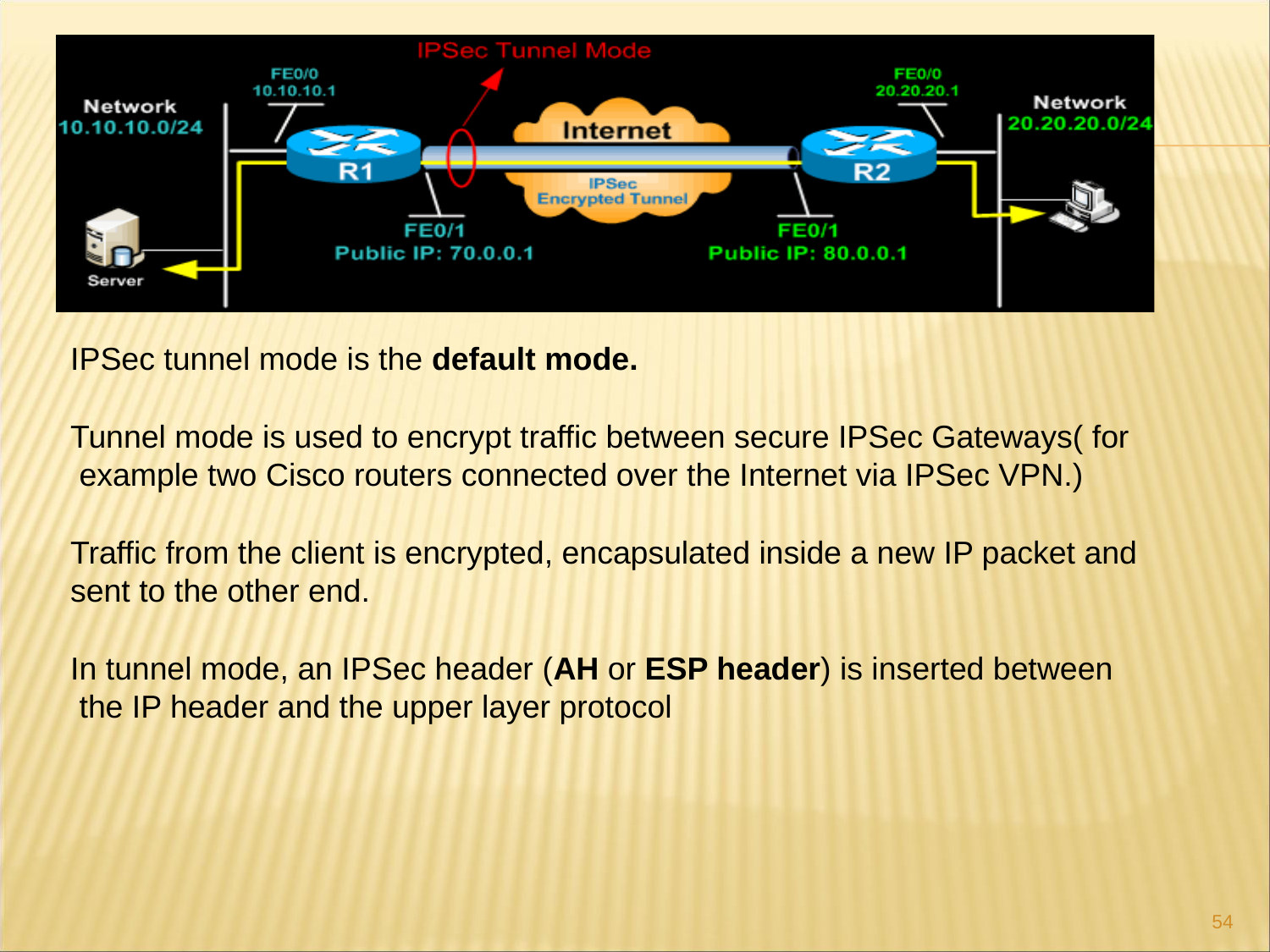

IPSec tunnel mode is the default mode.

Tunnel mode is used to encrypt traffic between secure IPSec Gateways( for  example two Cisco routers connected over the Internet via IPSec VPN.)

Traffic from the client is encrypted, encapsulated inside a new IP packet and
sent to the other end.

In tunnel mode, an IPSec header (AH or ESP header) is inserted between  the IP header and the upper layer protocol
54